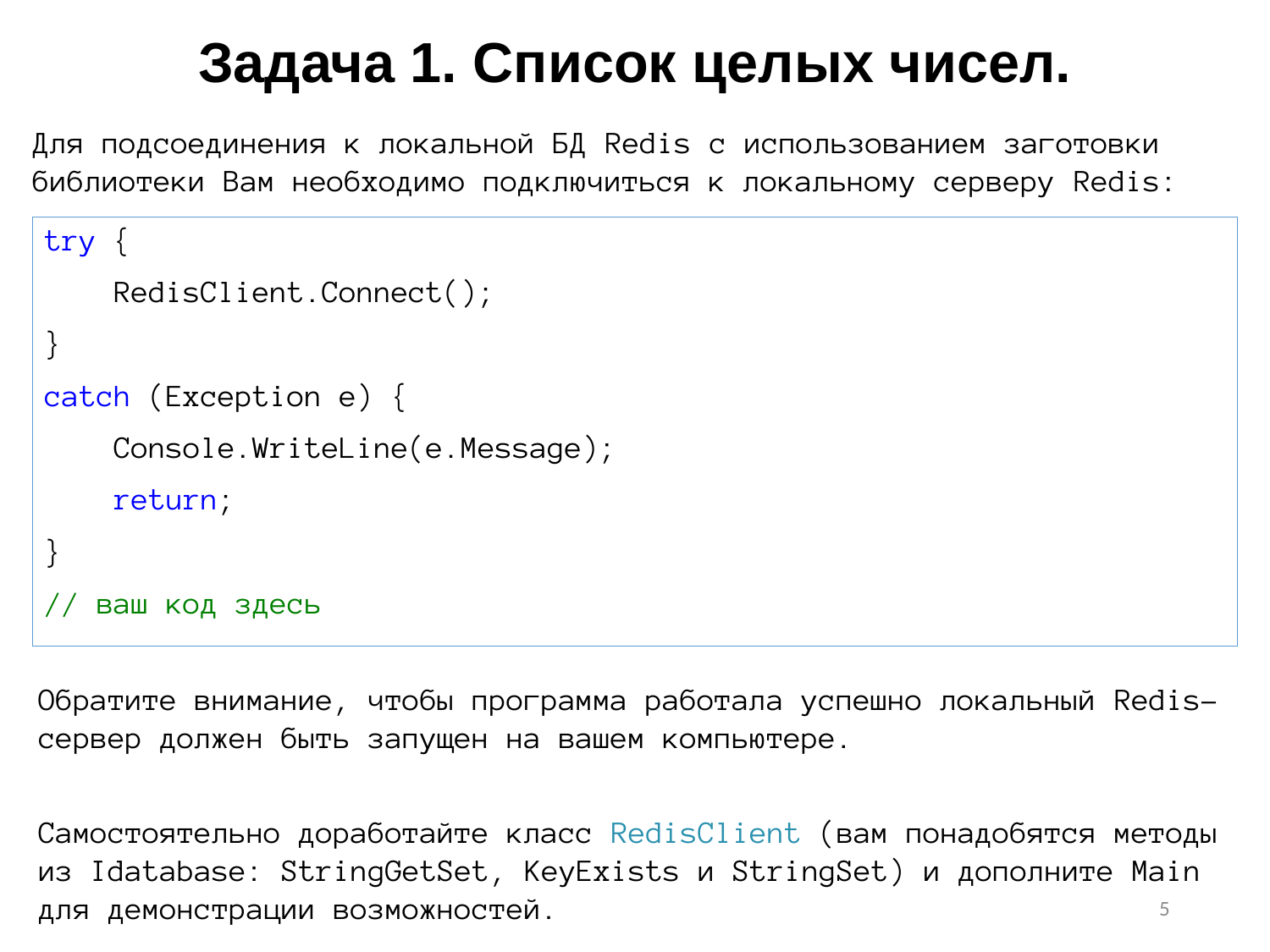

# Задача 1. Список целых чисел.
Для подсоединения к локальной БД Redis с использованием заготовки библиотеки Вам необходимо подключиться к локальному серверу Redis:
try {
    RedisClient.Connect();
}
catch (Exception e) {
    Console.WriteLine(e.Message);
    return;
}
// ваш код здесь
Обратите внимание, чтобы программа работала успешно локальный Redis-сервер должен быть запущен на вашем компьютере.
Самостоятельно доработайте класс RedisClient (вам понадобятся методы из Idatabase: StringGetSet, KeyExists и StringSet) и дополните Main для демонстрации возможностей.
5